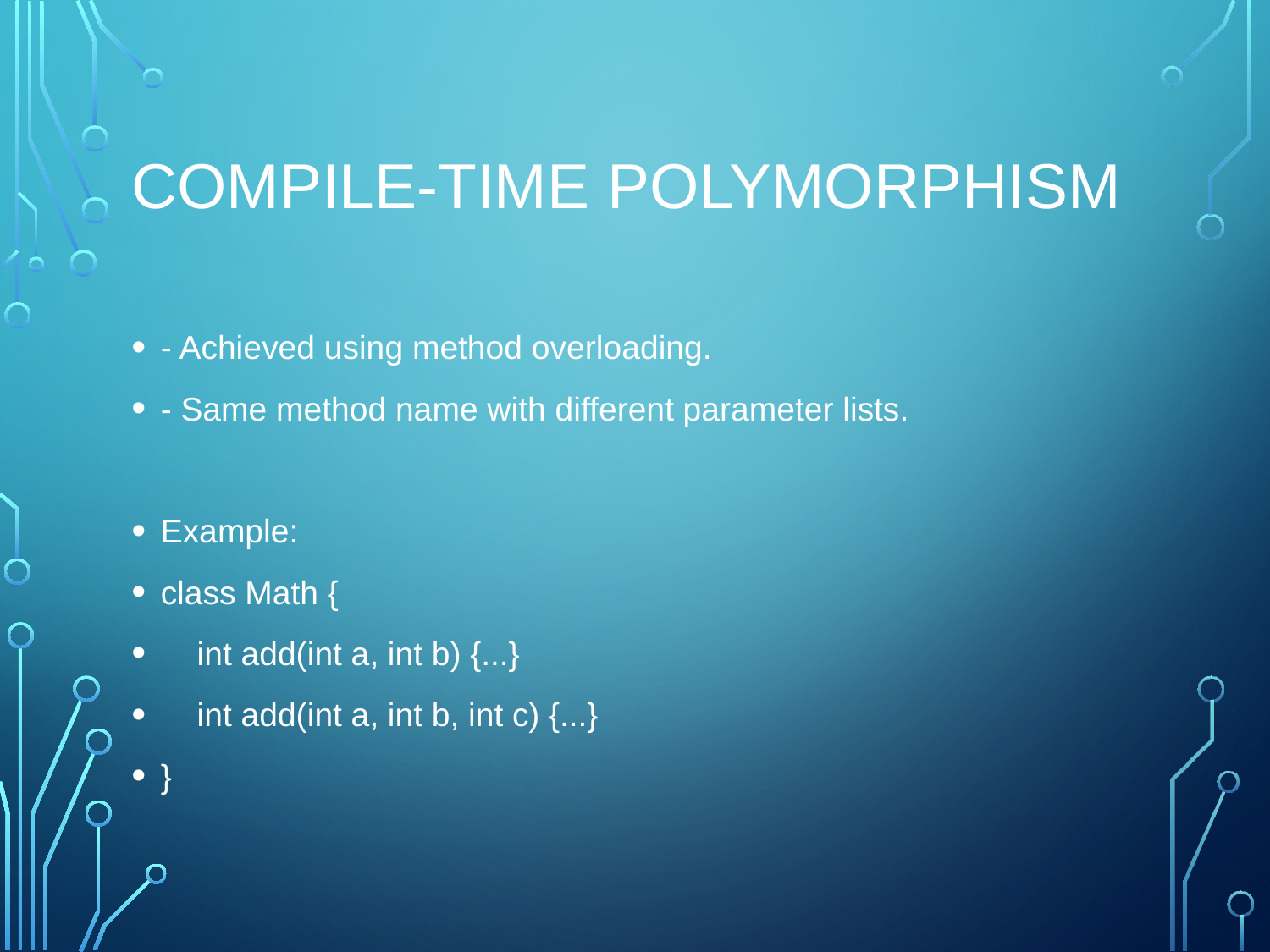

# Compile-Time Polymorphism
- Achieved using method overloading.
- Same method name with different parameter lists.

Example:
class Math {
    int add(int a, int b) {...}
    int add(int a, int b, int c) {...}
}